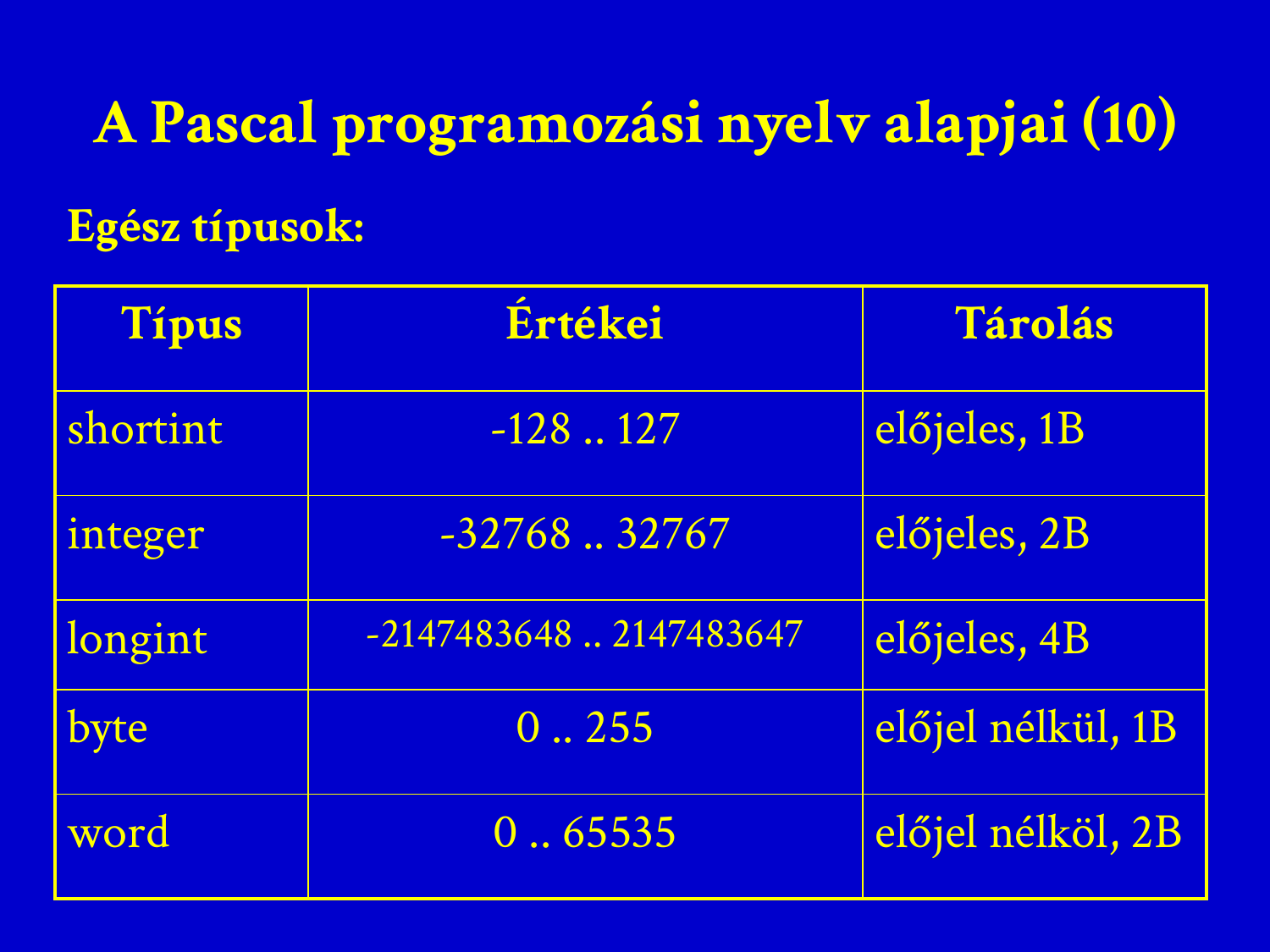

# A Pascal programozási nyelv alapjai (10)
Egész típusok:

| Típus | Értékei | Tárolás |
| --- | --- | --- |
| shortint | -128 .. 127 | előjeles, 1B |
| integer | -32768 .. 32767 | előjeles, 2B |
| longint | -2147483648 .. 2147483647 | előjeles, 4B |
| byte | 0 .. 255 | előjel nélkül, 1B |
| word | 0 .. 65535 | előjel nélköl, 2B |